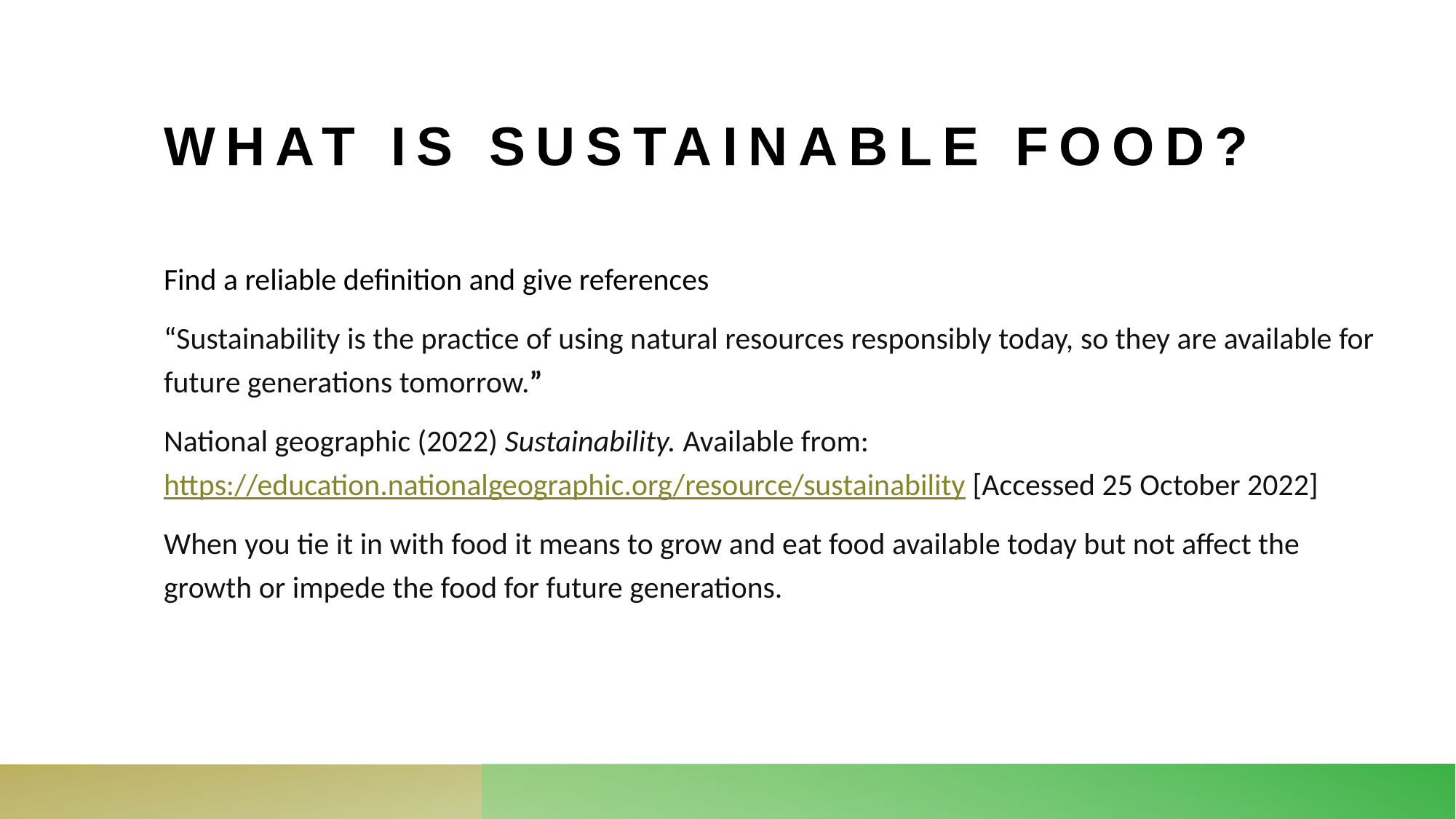

# What is sustainable food?
Find a reliable definition and give references
“Sustainability is the practice of using natural resources responsibly today, so they are available for future generations tomorrow.”
National geographic (2022) Sustainability. Available from: https://education.nationalgeographic.org/resource/sustainability [Accessed 25 October 2022]
When you tie it in with food it means to grow and eat food available today but not affect the growth or impede the food for future generations.